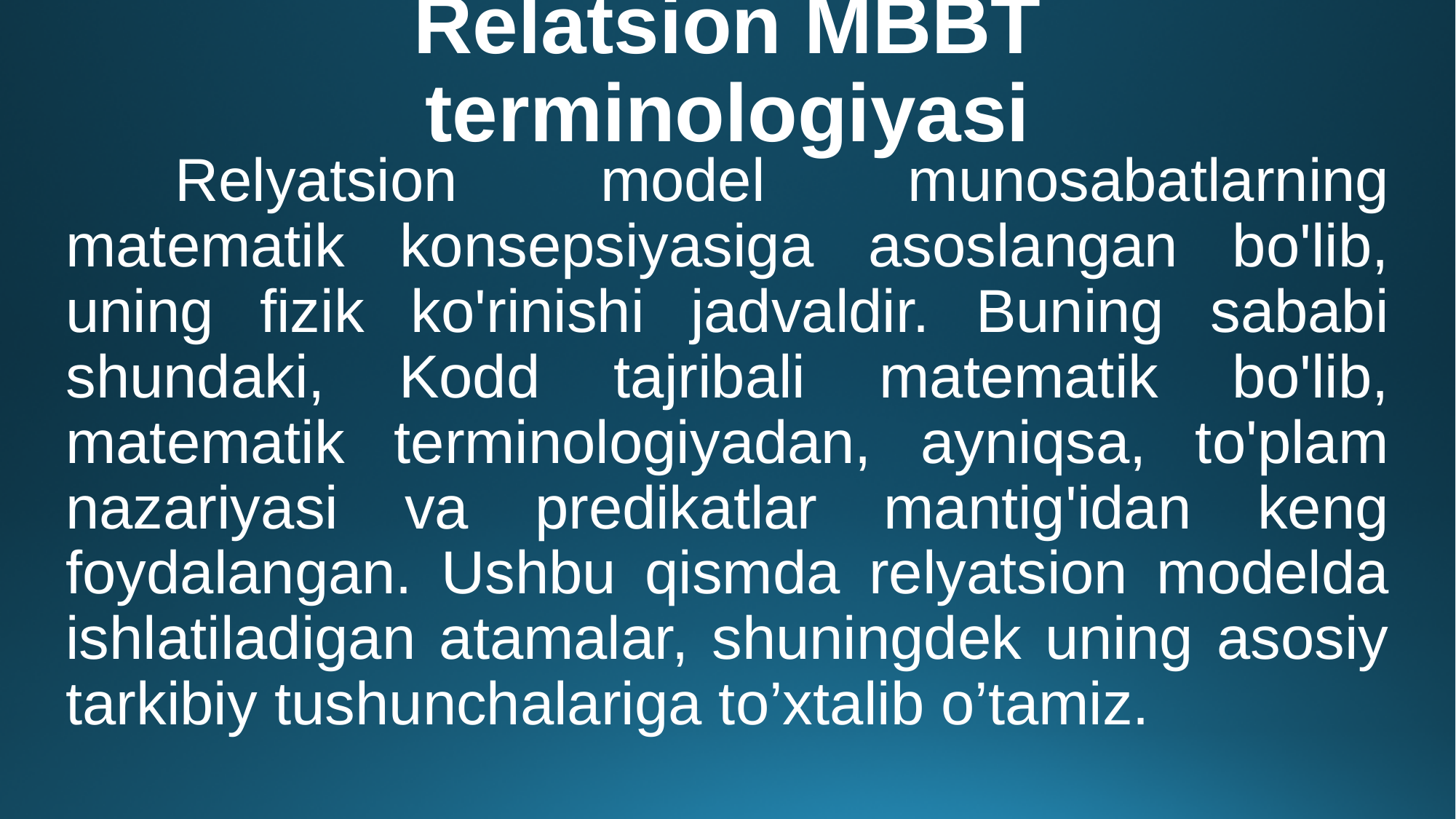

# Relatsion MBBT terminologiyasi
	Relyatsion model munosabatlarning matematik konsepsiyasiga asoslangan bo'lib, uning fizik ko'rinishi jadvaldir. Buning sababi shundaki, Kodd tajribali matematik bo'lib, matematik terminologiyadan, ayniqsa, to'plam nazariyasi va predikatlar mantig'idan keng foydalangan. Ushbu qismda relyatsion modelda ishlatiladigan atamalar, shuningdek uning asosiy tarkibiy tushunchalariga to’xtalib o’tamiz.